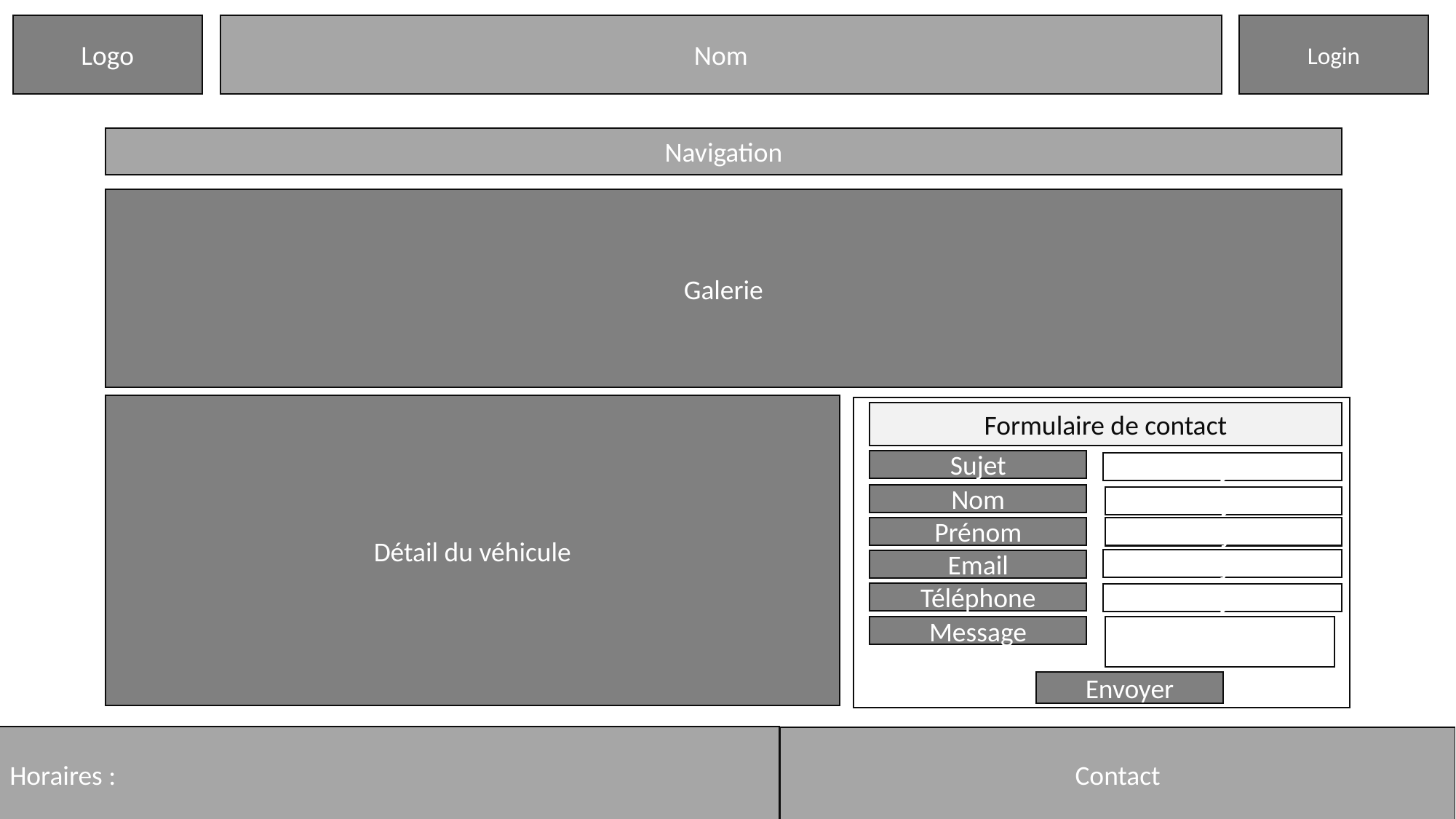

# Détail de la mission
Nom
Logo
Login
Navigation
Galerie
Détail du véhicule

Formulaire de contact
Sujet
Sujet
Nom
Sujet
Prénom
Sujet
Sujet
Email
Téléphone
Sujet
Sujet
Message
Envoyer
Horaires :
Contact